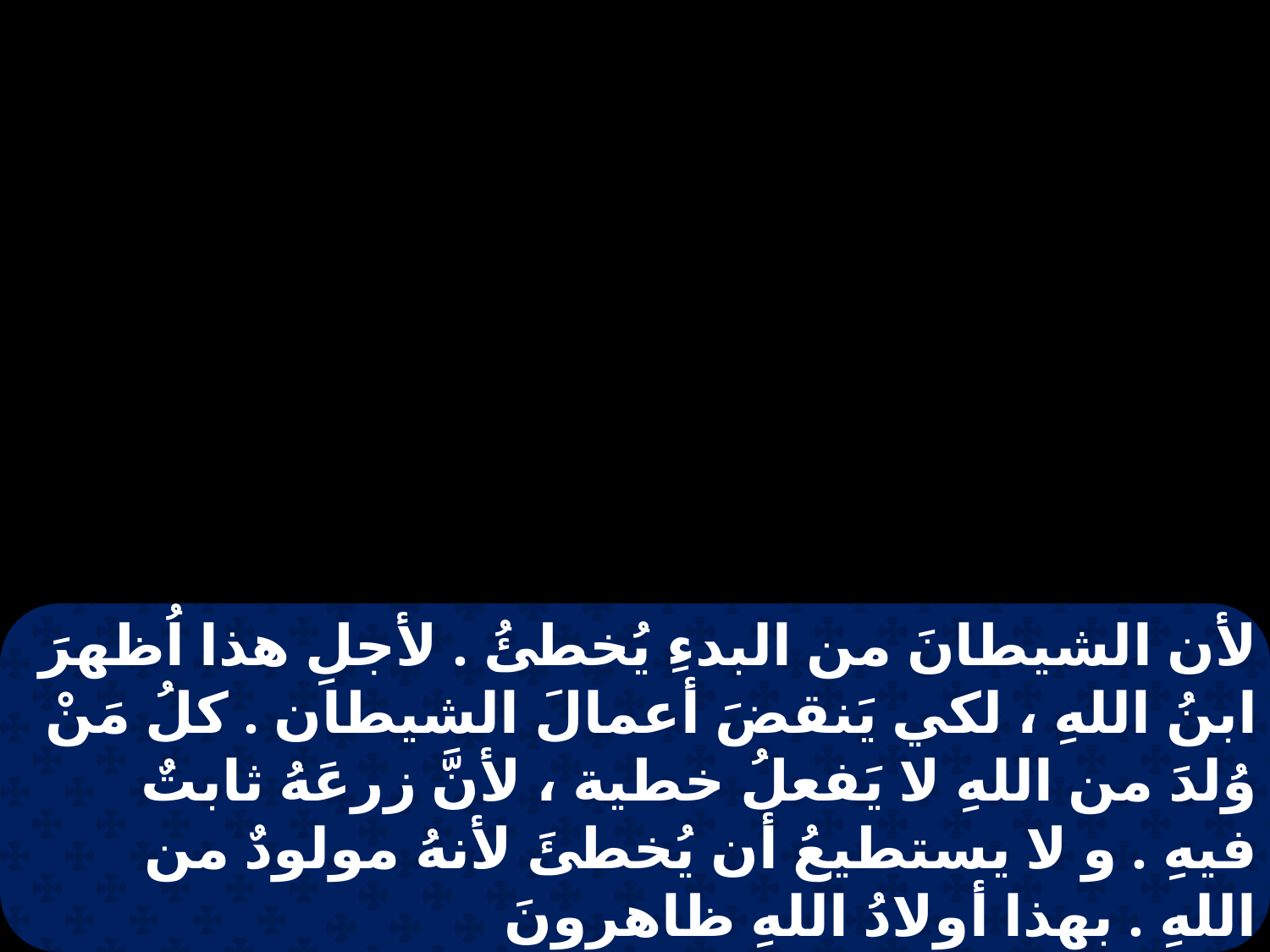

لأن الشيطانَ من البدءِ يُخطئُ . لأجلِ هذا اُظهرَ ابنُ اللهِ ، لكي يَنقضَ أعمالَ الشيطان . كلُ مَنْ وُلدَ من اللهِ لا يَفعلُ خطية ، لأنَّ زرعَهُ ثابتٌ فيهِ . و لا يستطيعُ أن يُخطئَ لأنهُ مولودٌ من اللهِ . بهذا أولادُ اللهِ ظاهرونَ